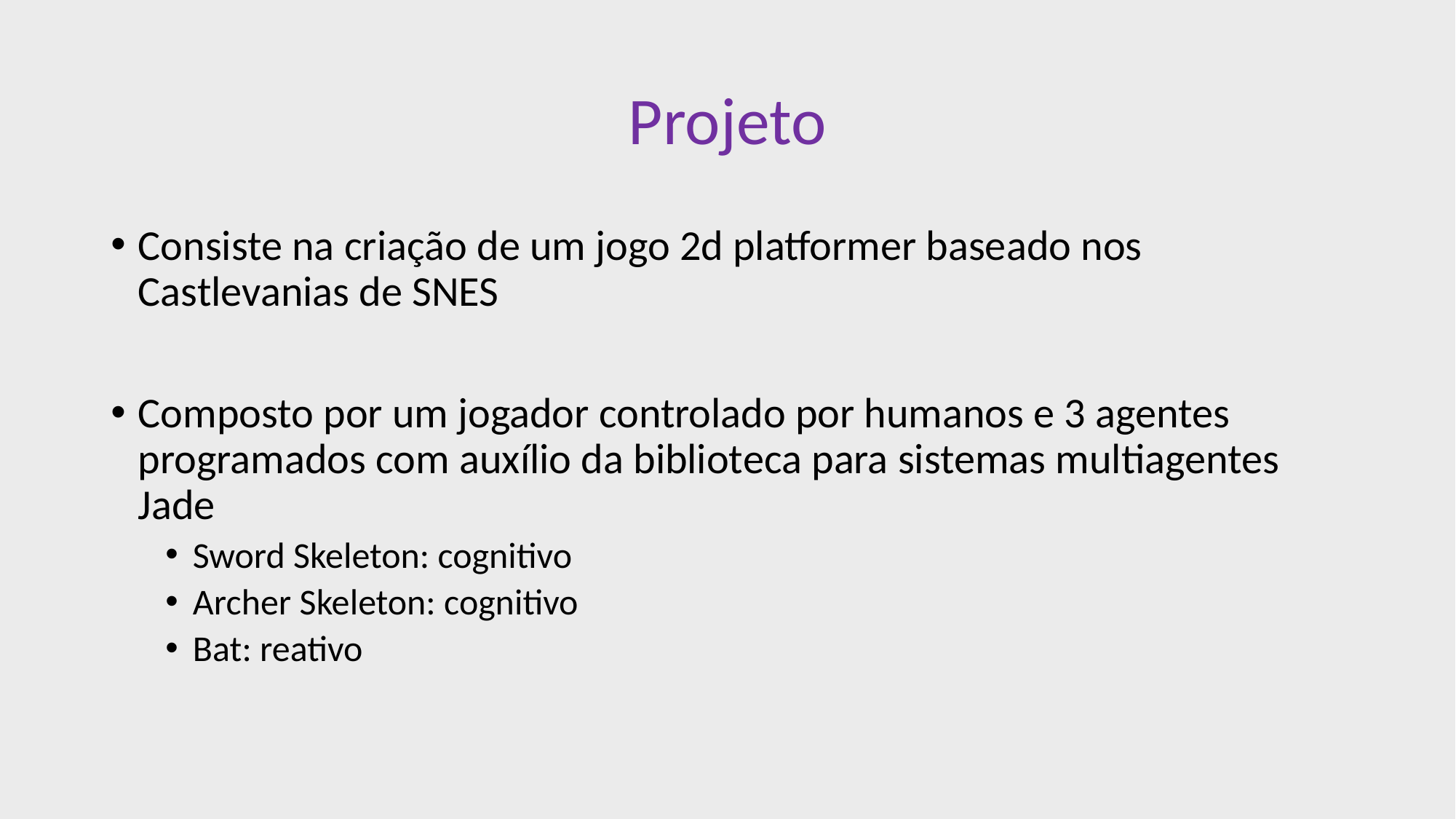

# Projeto
Consiste na criação de um jogo 2d platformer baseado nos Castlevanias de SNES

Composto por um jogador controlado por humanos e 3 agentes programados com auxílio da biblioteca para sistemas multiagentes Jade
Sword Skeleton: cognitivo
Archer Skeleton: cognitivo
Bat: reativo